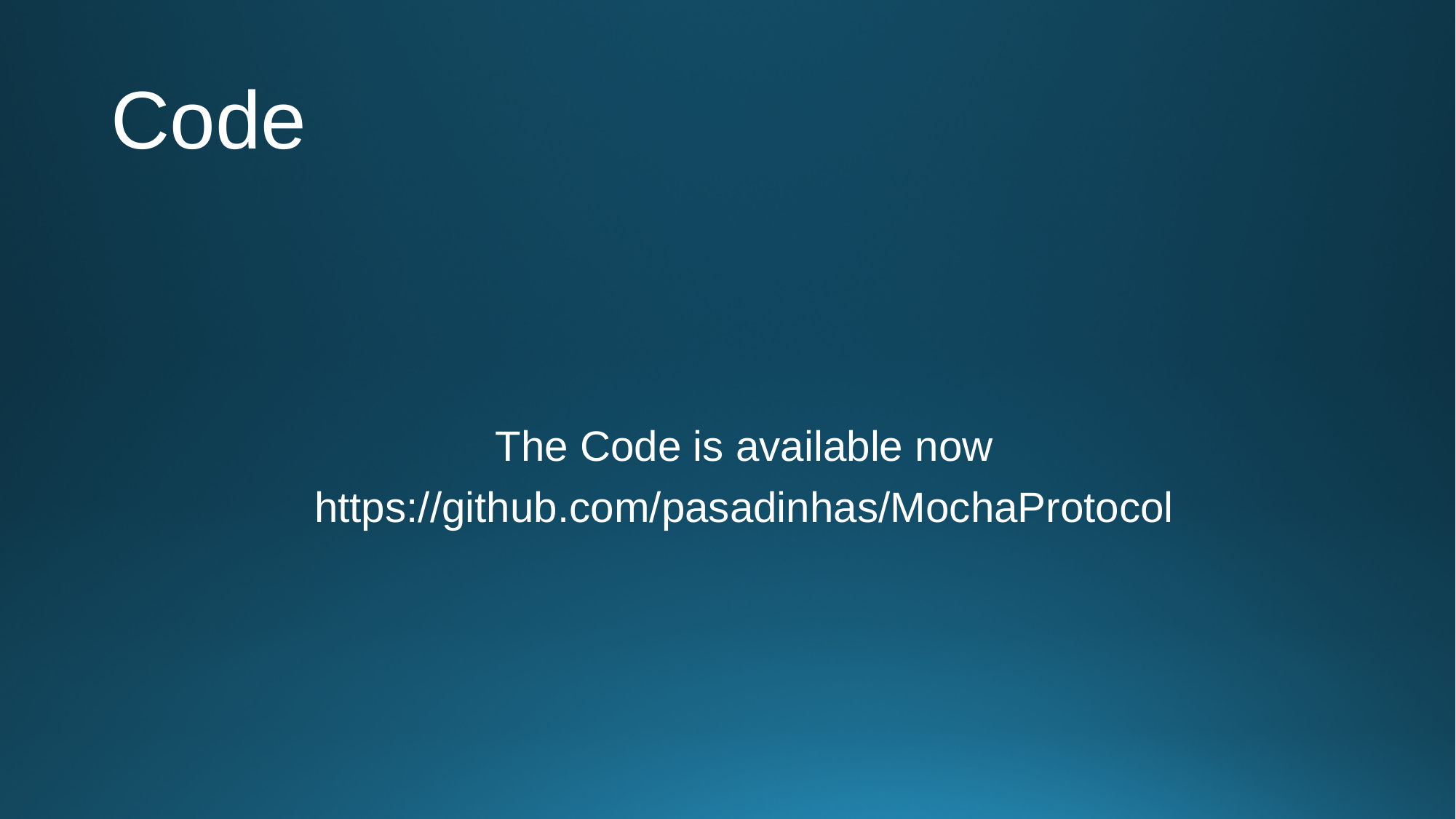

# Code
The Code is available now
https://github.com/pasadinhas/MochaProtocol